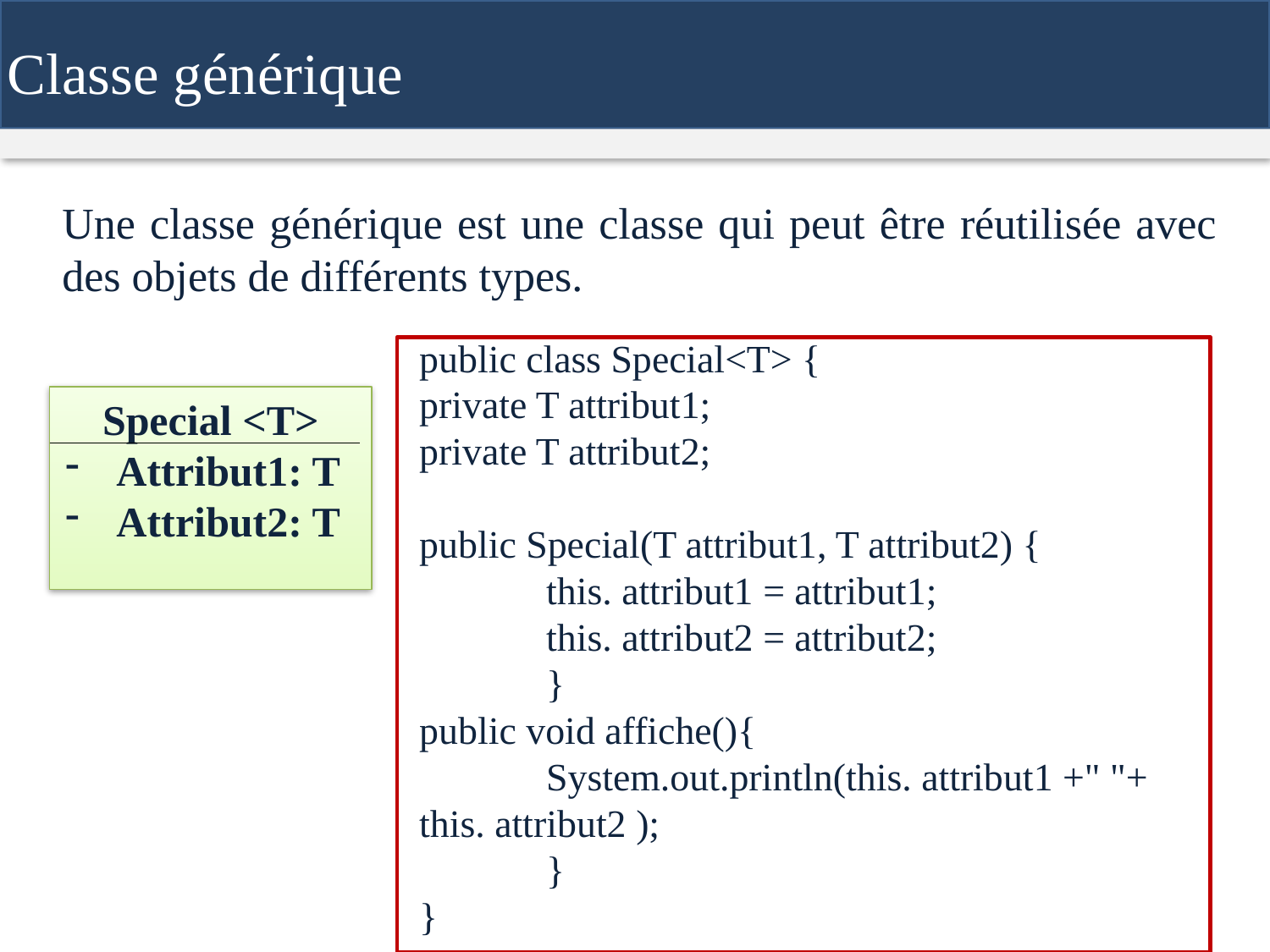

Classe générique

Une classe générique est une classe qui peut être réutilisée avec des objets de différents types.
public class Special<T> {
private T attribut1;
private T attribut2;

public Special(T attribut1, T attribut2) {
	this. attribut1 = attribut1;
	this. attribut2 = attribut2;
	}
public void affiche(){
	System.out.println(this. attribut1 +" "+ this. attribut2 );
	}
}

Special <T>
  Attribut1: T
  Attribut2: T